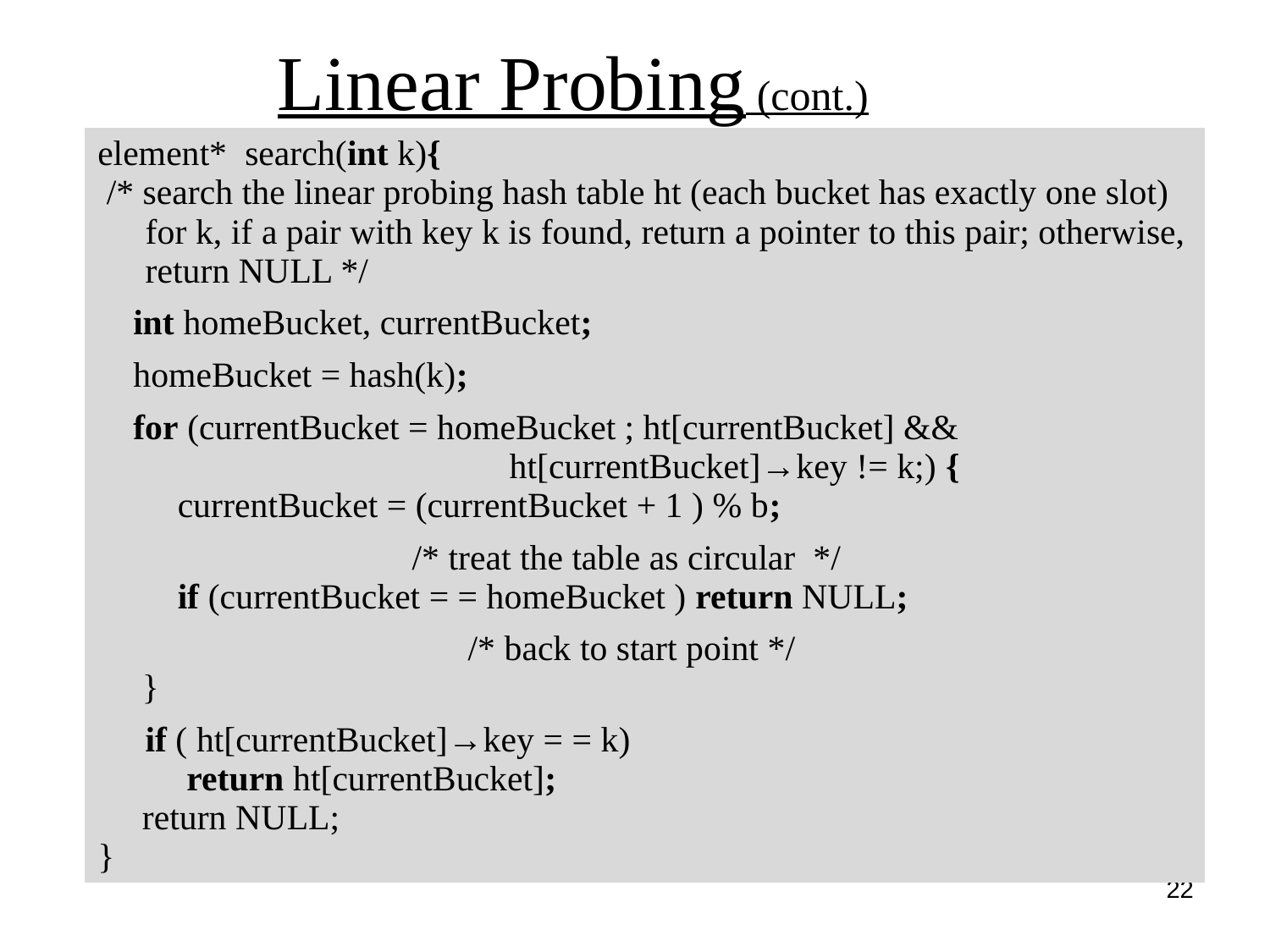

Linear Probing (cont.)
| element\* search(int k){ /\* search the linear probing hash table ht (each bucket has exactly one slot) for k, if a pair with key k is found, return a pointer to this pair; otherwise, return NULL \*/ |
| --- |
| int homeBucket, currentBucket; |
| homeBucket = hash(k); |
| for (currentBucket = homeBucket ; ht[currentBucket] && ht[currentBucket]→key != k;) { currentBucket = (currentBucket + 1 ) % b; |
| /\* treat the table as circular \*/ if (currentBucket = = homeBucket ) return NULL; |
| /\* back to start point \*/ } |
| if ( ht[currentBucket]→key = = k) return ht[currentBucket]; return NULL; } |
22